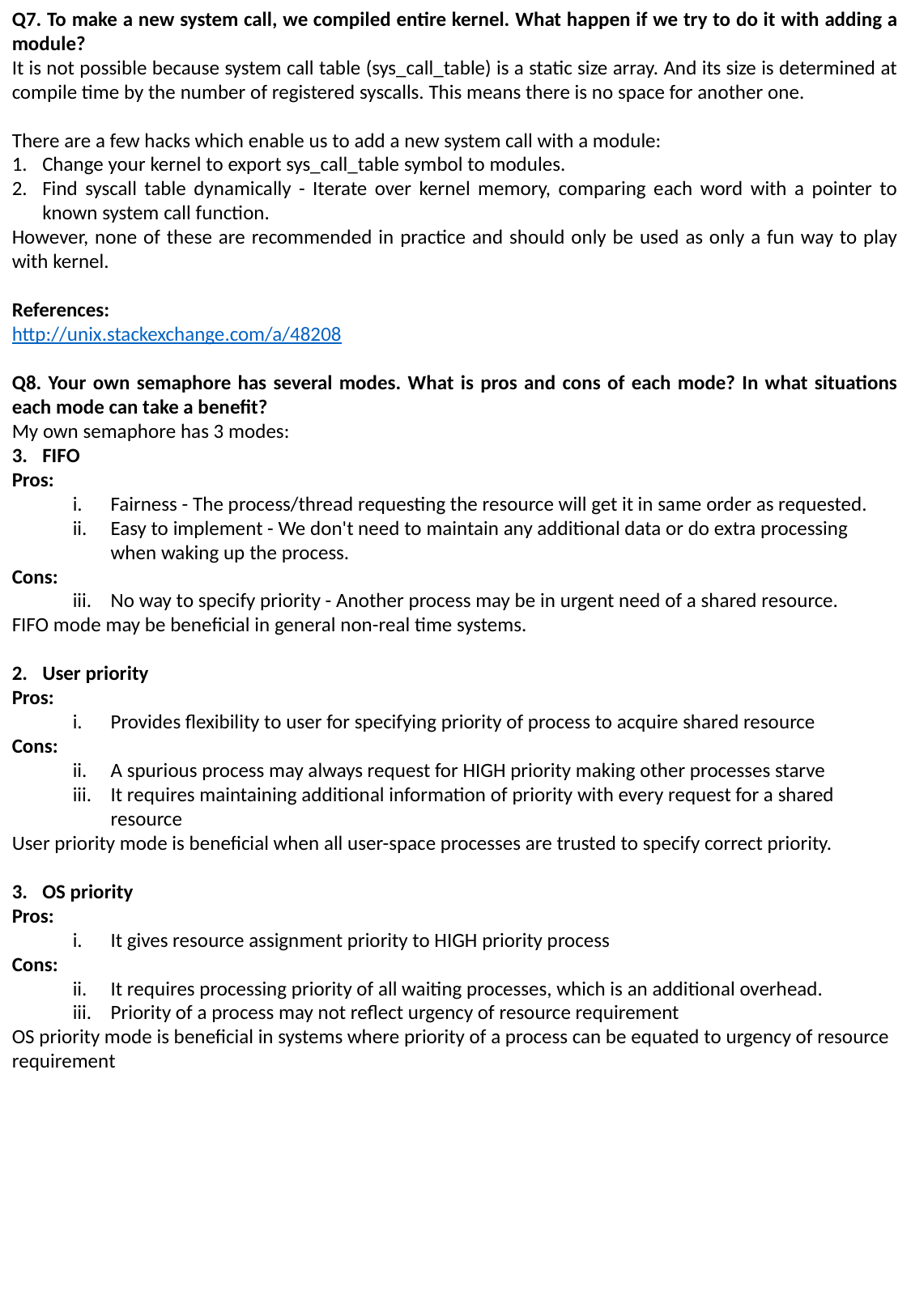

Q7. To make a new system call, we compiled entire kernel. What happen if we try to do it with adding a module?
It is not possible because system call table (sys_call_table) is a static size array. And its size is determined at compile time by the number of registered syscalls. This means there is no space for another one.

There are a few hacks which enable us to add a new system call with a module:
Change your kernel to export sys_call_table symbol to modules.
Find syscall table dynamically - Iterate over kernel memory, comparing each word with a pointer to known system call function.
However, none of these are recommended in practice and should only be used as only a fun way to play with kernel.

References:
http://unix.stackexchange.com/a/48208

Q8. Your own semaphore has several modes. What is pros and cons of each mode? In what situations each mode can take a benefit?
My own semaphore has 3 modes:
FIFO
Pros:
Fairness - The process/thread requesting the resource will get it in same order as requested.
Easy to implement - We don't need to maintain any additional data or do extra processing when waking up the process.
Cons:
No way to specify priority - Another process may be in urgent need of a shared resource.
FIFO mode may be beneficial in general non-real time systems.

User priority
Pros:
Provides flexibility to user for specifying priority of process to acquire shared resource
Cons:
A spurious process may always request for HIGH priority making other processes starve
It requires maintaining additional information of priority with every request for a shared resource
User priority mode is beneficial when all user-space processes are trusted to specify correct priority.

OS priority
Pros:
It gives resource assignment priority to HIGH priority process
Cons:
It requires processing priority of all waiting processes, which is an additional overhead.
Priority of a process may not reflect urgency of resource requirement
OS priority mode is beneficial in systems where priority of a process can be equated to urgency of resource requirement